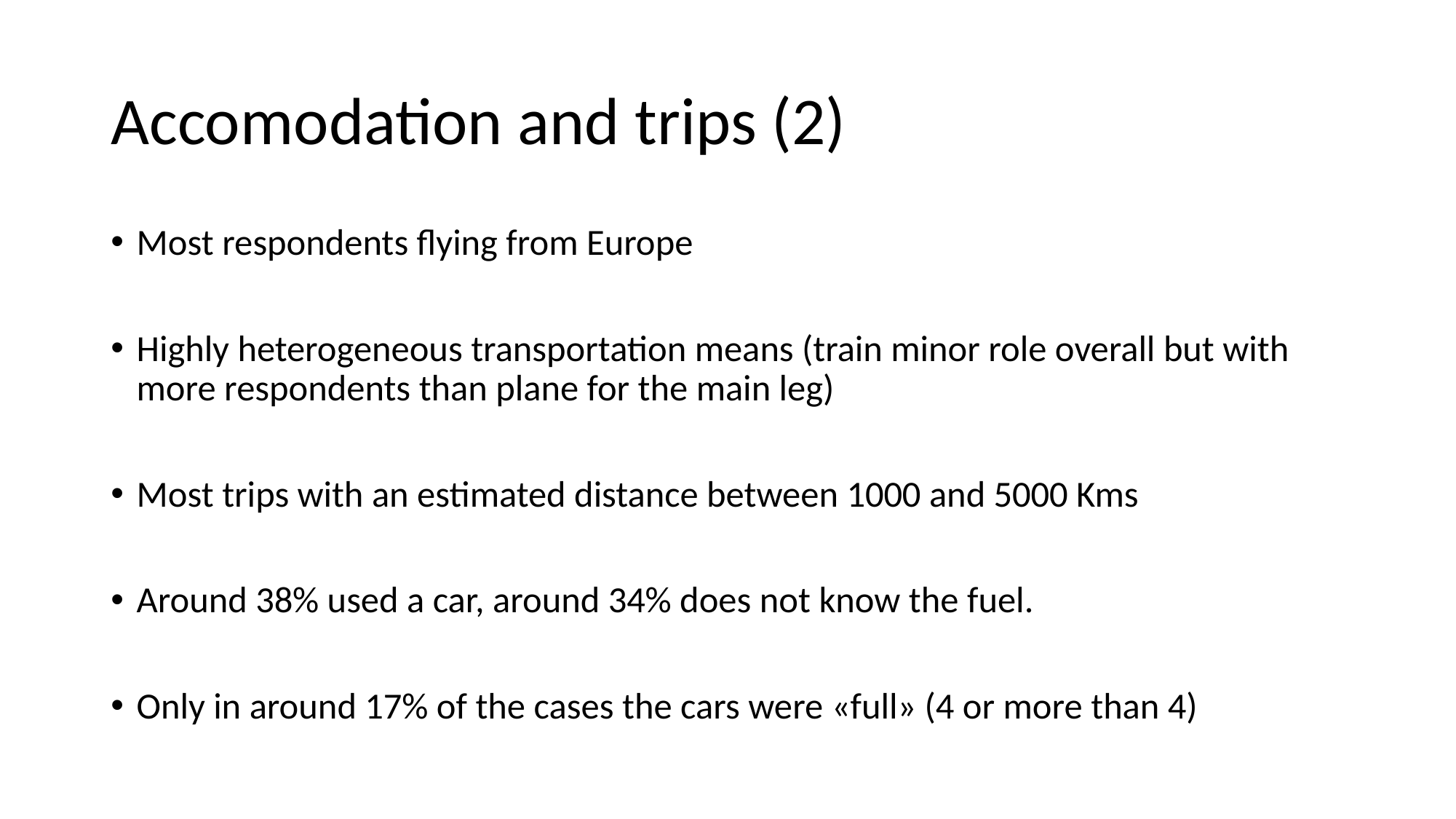

# Accomodation and trips (2)
Most respondents flying from Europe

Highly heterogeneous transportation means (train minor role overall but with more respondents than plane for the main leg)

Most trips with an estimated distance between 1000 and 5000 Kms

Around 38% used a car, around 34% does not know the fuel.

Only in around 17% of the cases the cars were «full» (4 or more than 4)